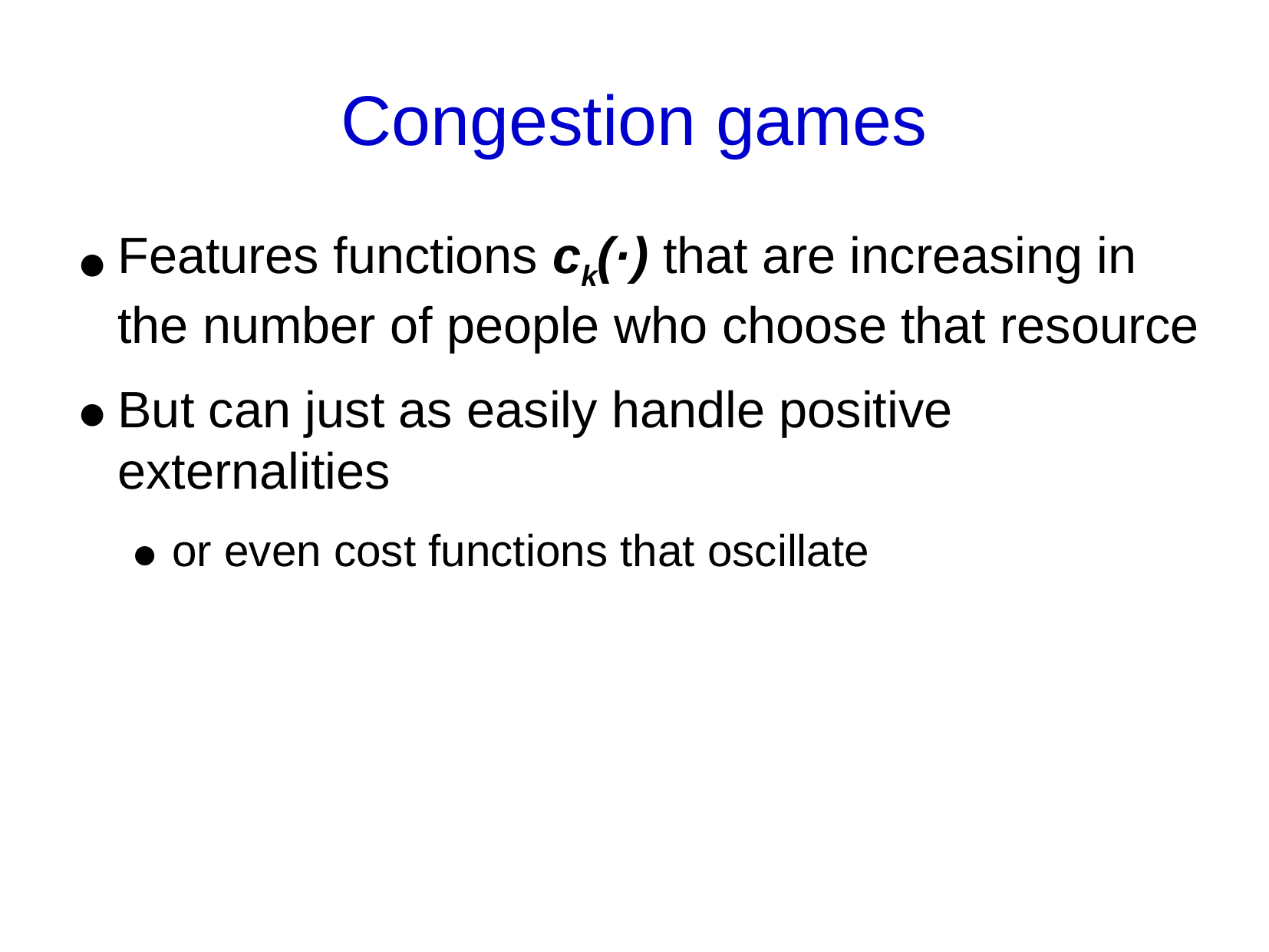

Congestion games
Features functions ck(·) that are increasing in the number of people who choose that resource
But can just as easily handle positive externalities
or even cost functions that oscillate